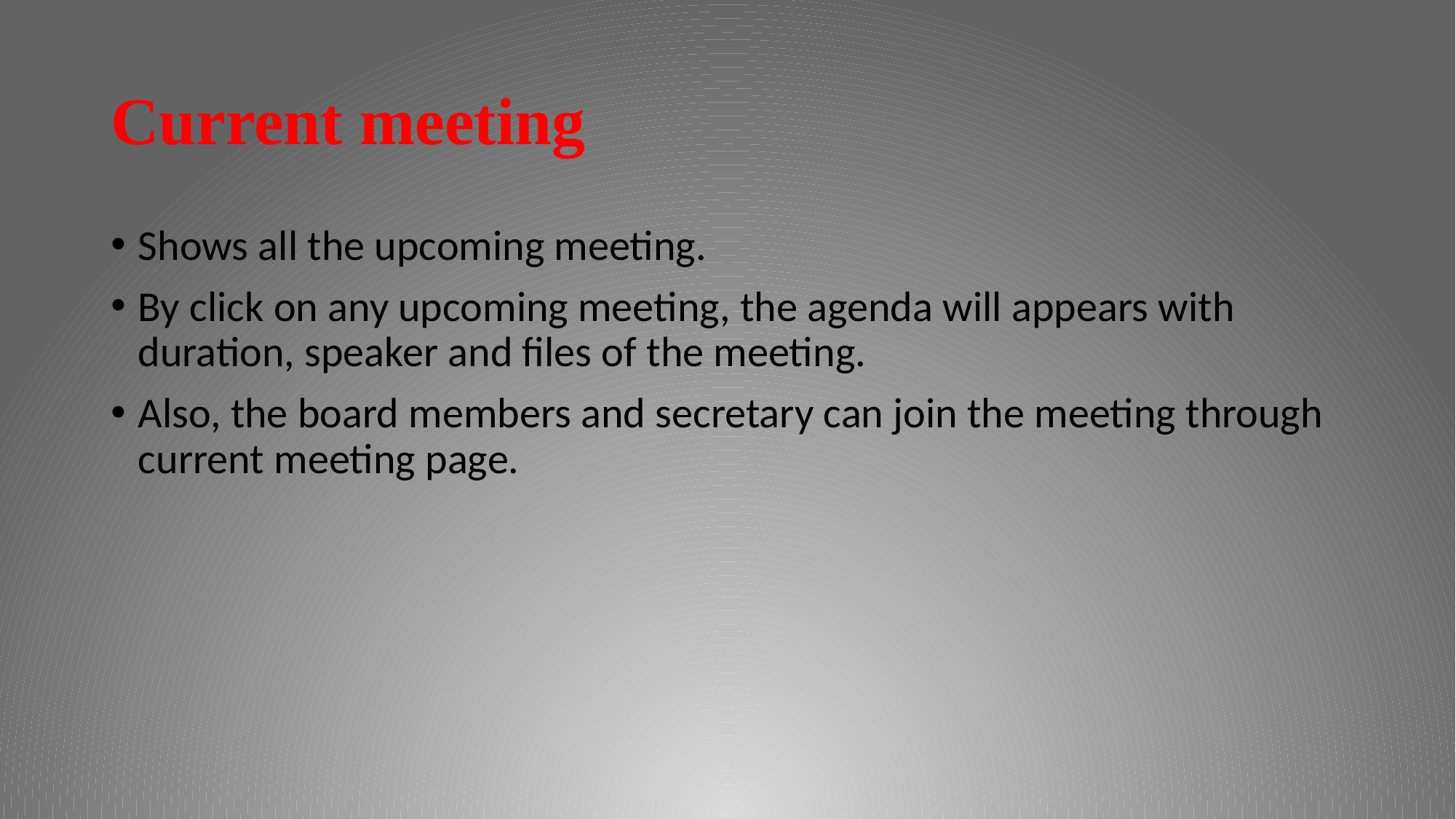

# Current meeting
Shows all the upcoming meeting.
By click on any upcoming meeting, the agenda will appears with duration, speaker and files of the meeting.
Also, the board members and secretary can join the meeting through current meeting page.